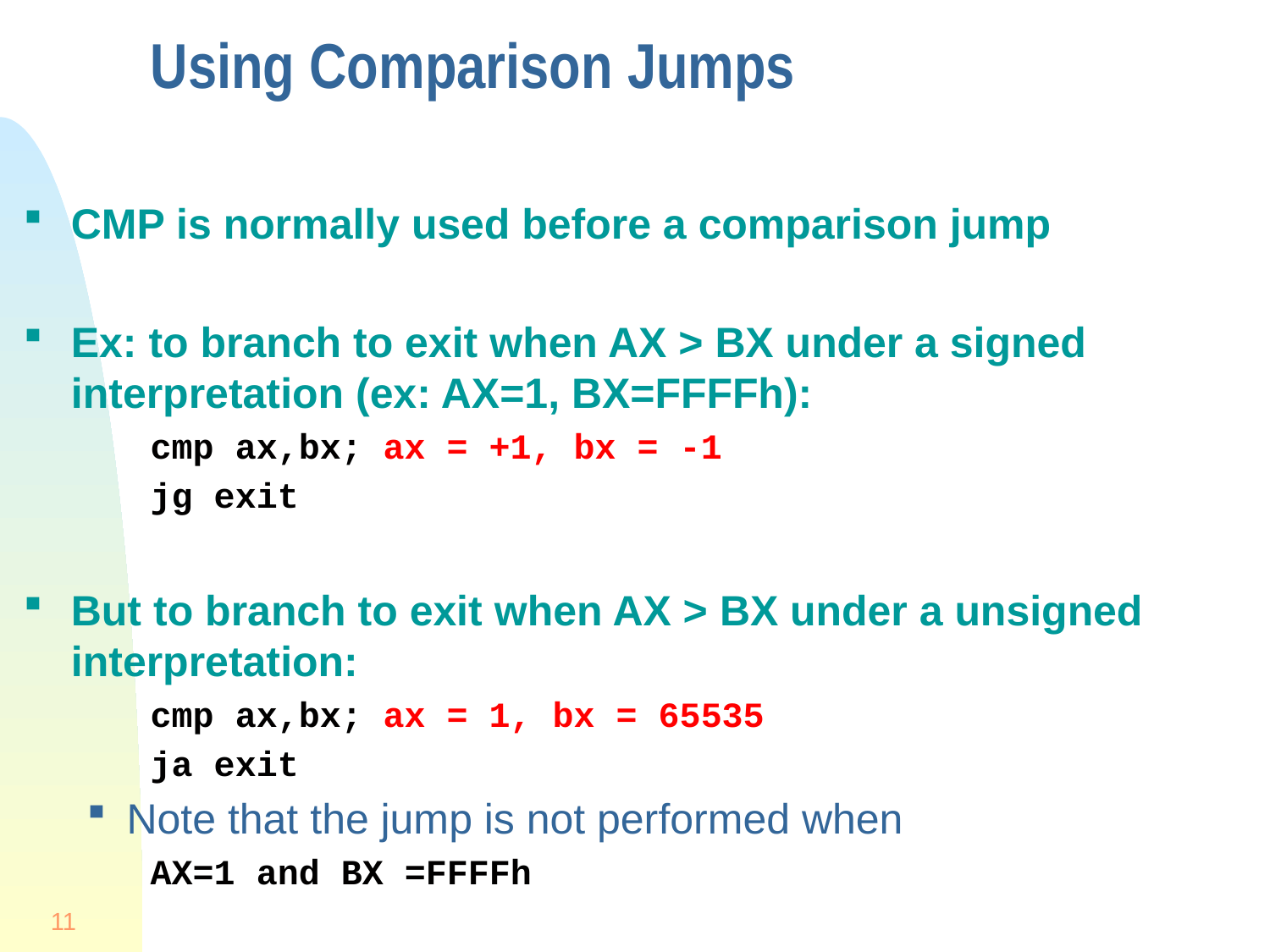

# Using Comparison Jumps
CMP is normally used before a comparison jump

Ex: to branch to exit when AX > BX under a signed interpretation (ex: AX=1, BX=FFFFh):
cmp ax,bx; ax = +1, bx = -1
jg exit

But to branch to exit when AX > BX under a unsigned interpretation:
cmp ax,bx; ax = 1, bx = 65535
ja exit
Note that the jump is not performed when
AX=1 and BX =FFFFh
11